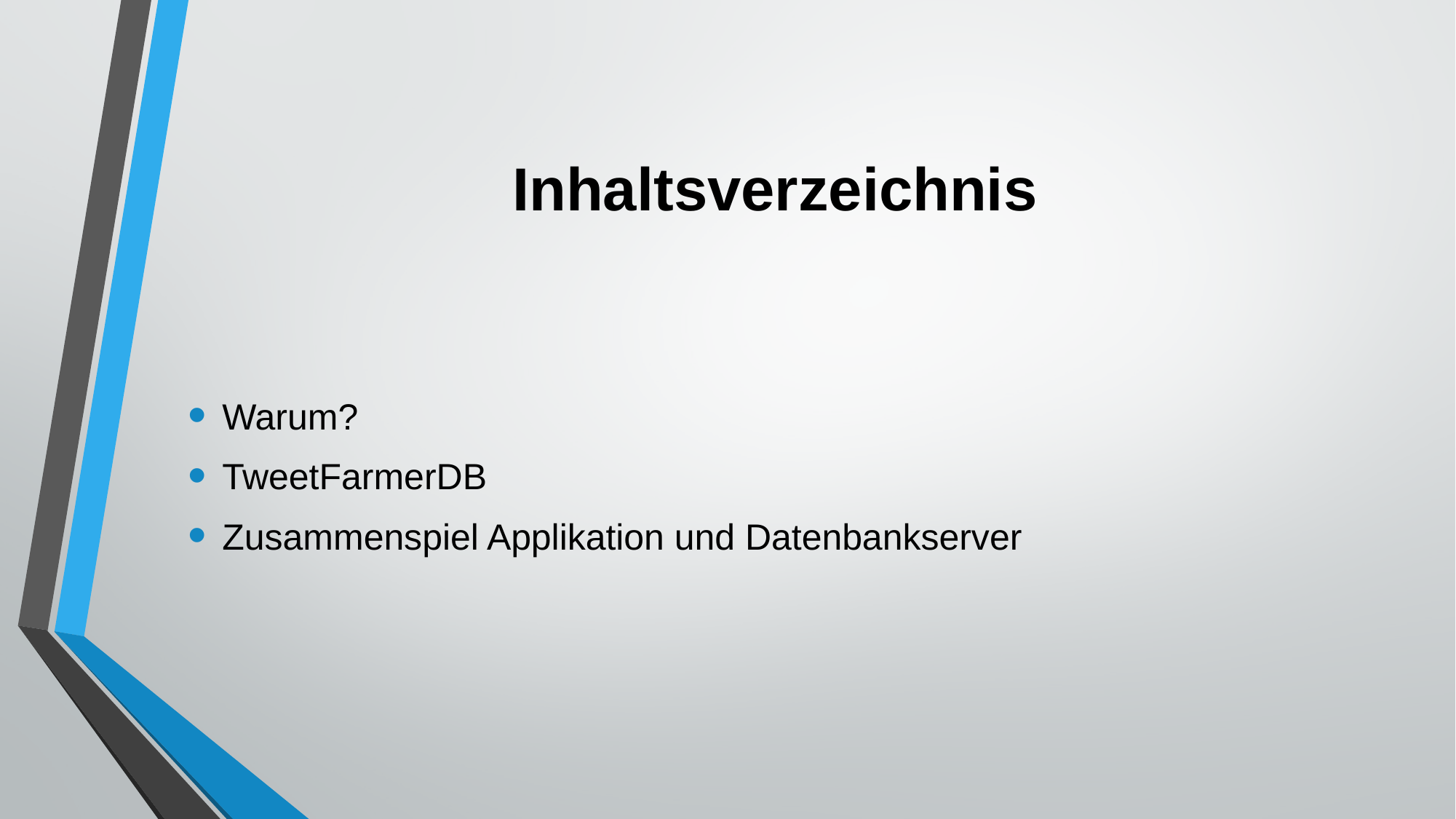

# Inhaltsverzeichnis
Warum?
TweetFarmerDB
Zusammenspiel Applikation und Datenbankserver